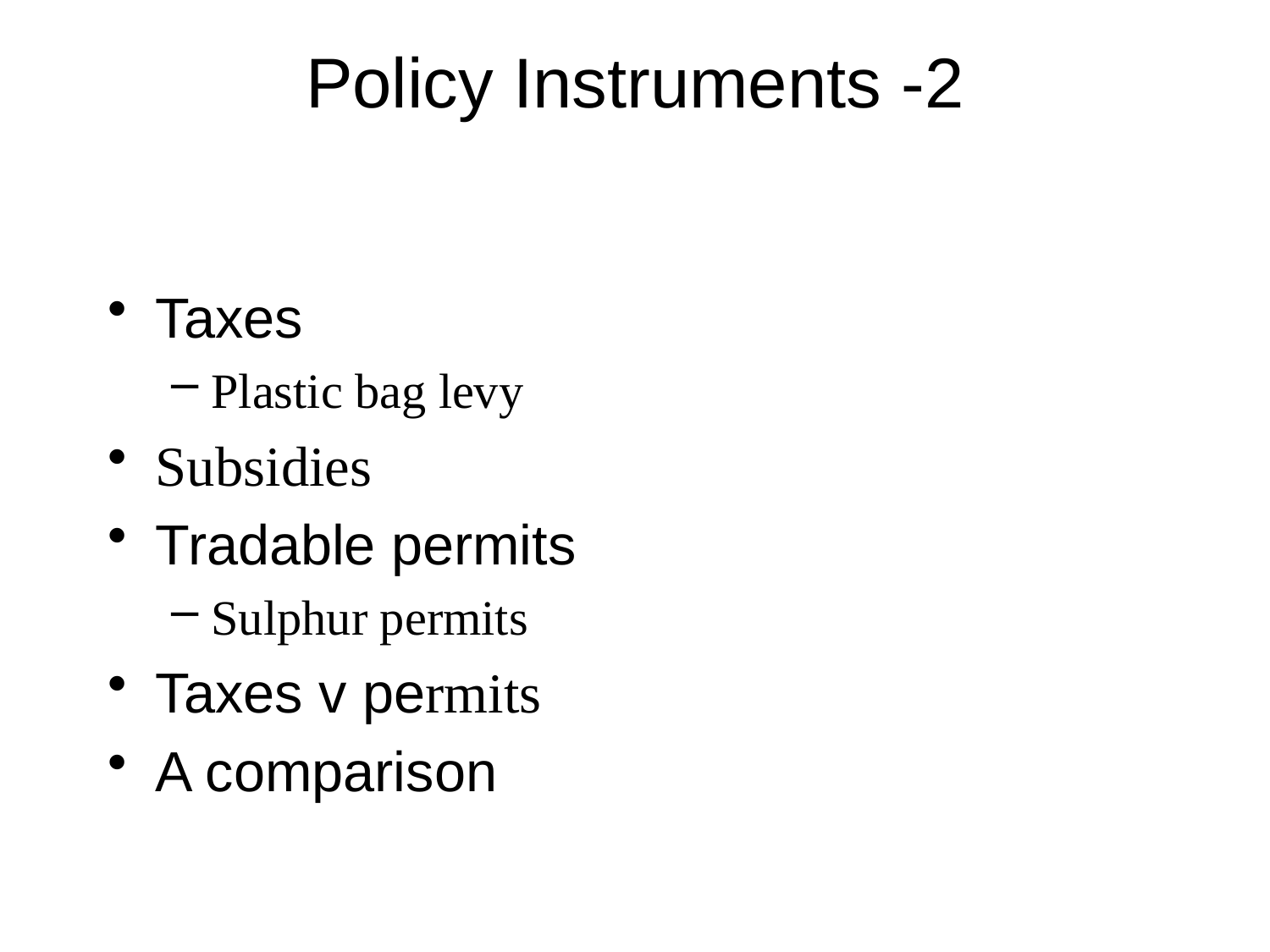

# Policy Instruments -2
Taxes
Plastic bag levy
Subsidies
Tradable permits
Sulphur permits
Taxes v permits
A comparison